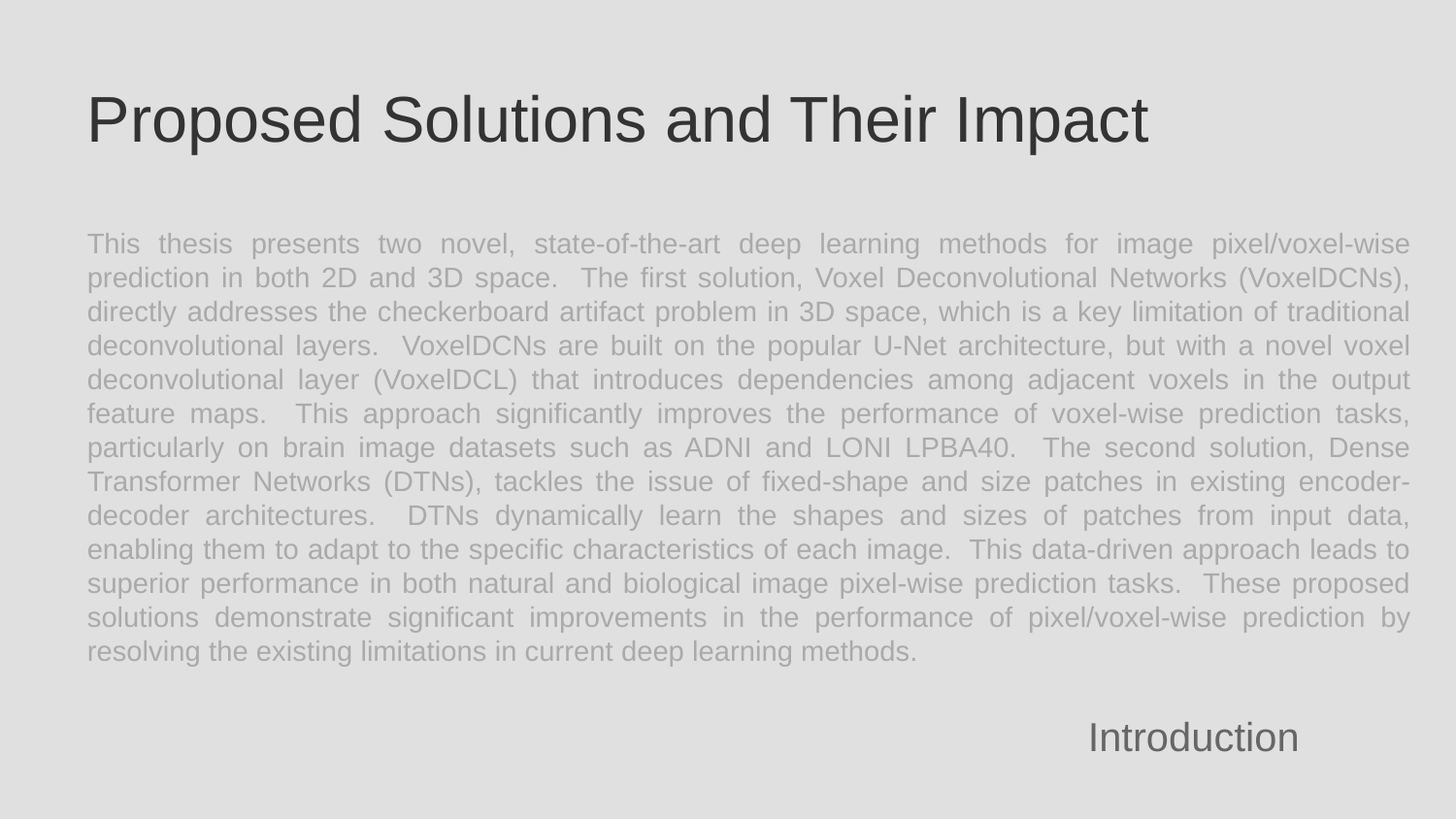

Proposed Solutions and Their Impact
This thesis presents two novel, state-of-the-art deep learning methods for image pixel/voxel-wise prediction in both 2D and 3D space.  The first solution, Voxel Deconvolutional Networks (VoxelDCNs), directly addresses the checkerboard artifact problem in 3D space, which is a key limitation of traditional deconvolutional layers.  VoxelDCNs are built on the popular U-Net architecture, but with a novel voxel deconvolutional layer (VoxelDCL) that introduces dependencies among adjacent voxels in the output feature maps.  This approach significantly improves the performance of voxel-wise prediction tasks, particularly on brain image datasets such as ADNI and LONI LPBA40.  The second solution, Dense Transformer Networks (DTNs), tackles the issue of fixed-shape and size patches in existing encoder-decoder architectures.  DTNs dynamically learn the shapes and sizes of patches from input data, enabling them to adapt to the specific characteristics of each image.  This data-driven approach leads to superior performance in both natural and biological image pixel-wise prediction tasks.  These proposed solutions demonstrate significant improvements in the performance of pixel/voxel-wise prediction by resolving the existing limitations in current deep learning methods.
Introduction